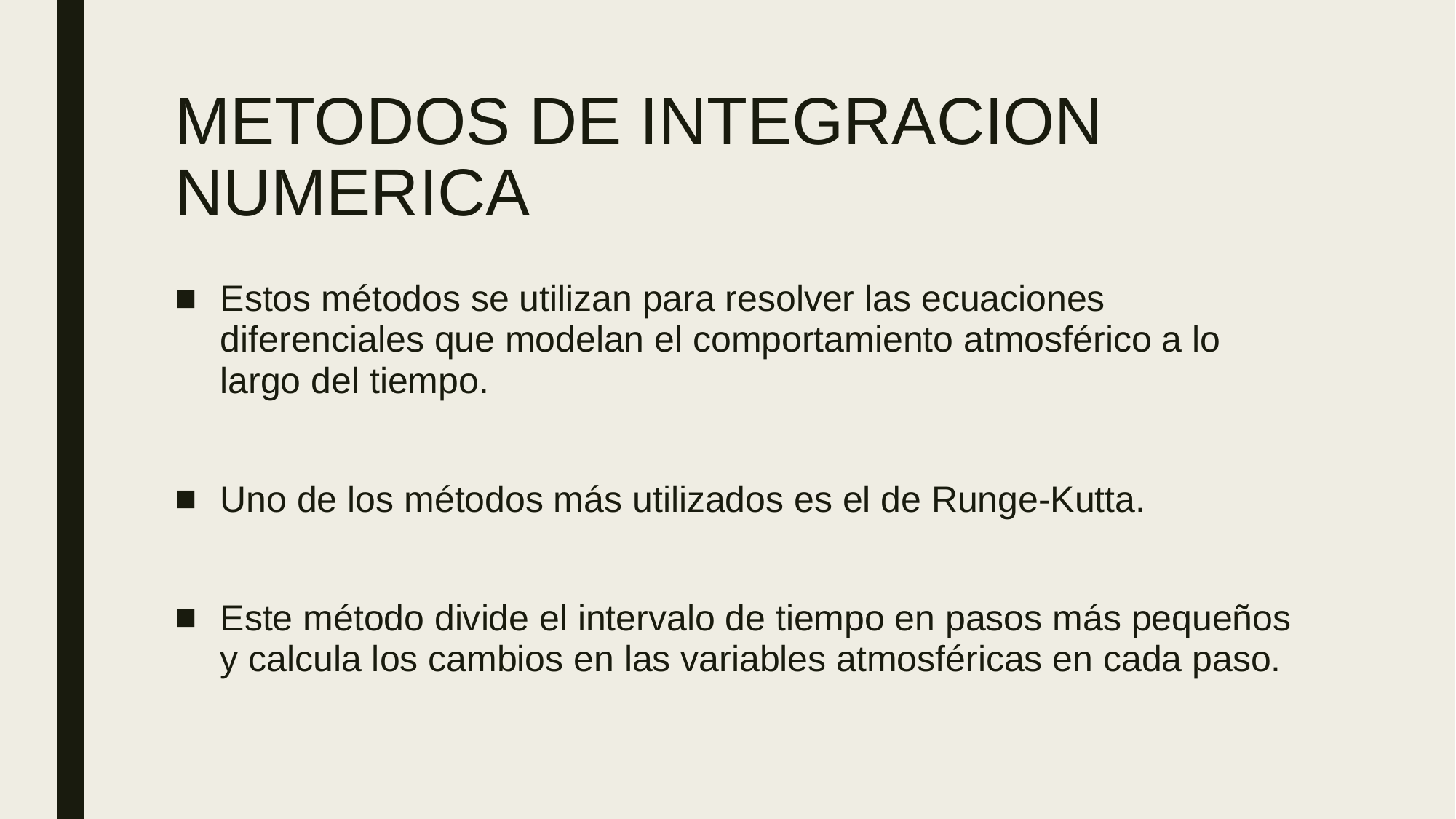

# METODOS DE INTEGRACION NUMERICA
Estos métodos se utilizan para resolver las ecuaciones diferenciales que modelan el comportamiento atmosférico a lo largo del tiempo.

Uno de los métodos más utilizados es el de Runge-Kutta.

Este método divide el intervalo de tiempo en pasos más pequeños y calcula los cambios en las variables atmosféricas en cada paso.